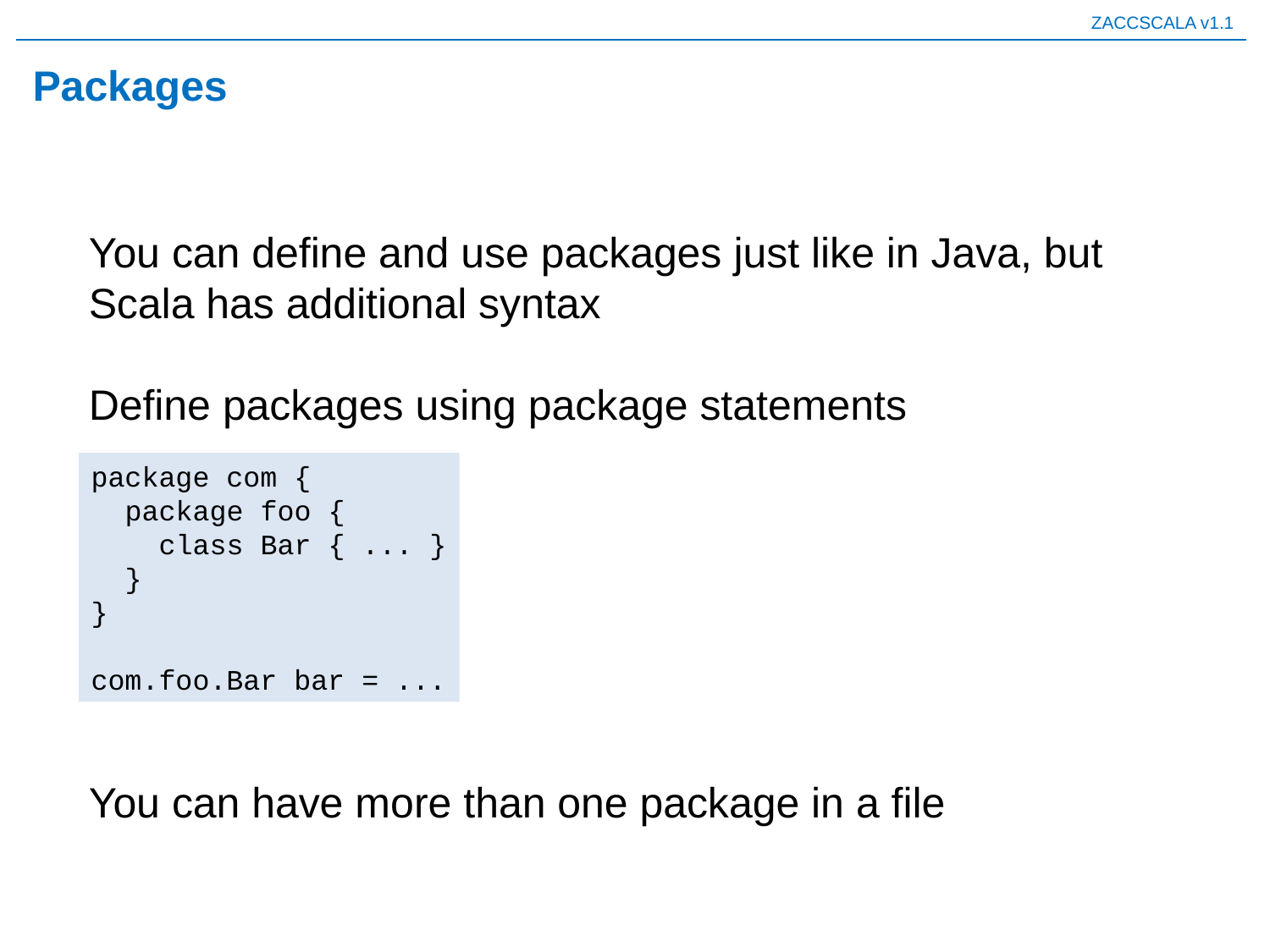

# Packages
You can define and use packages just like in Java, but Scala has additional syntax

Define packages using package statements
package com {
  package foo {
    class Bar { ... }
  }
}

com.foo.Bar bar = ...
You can have more than one package in a file